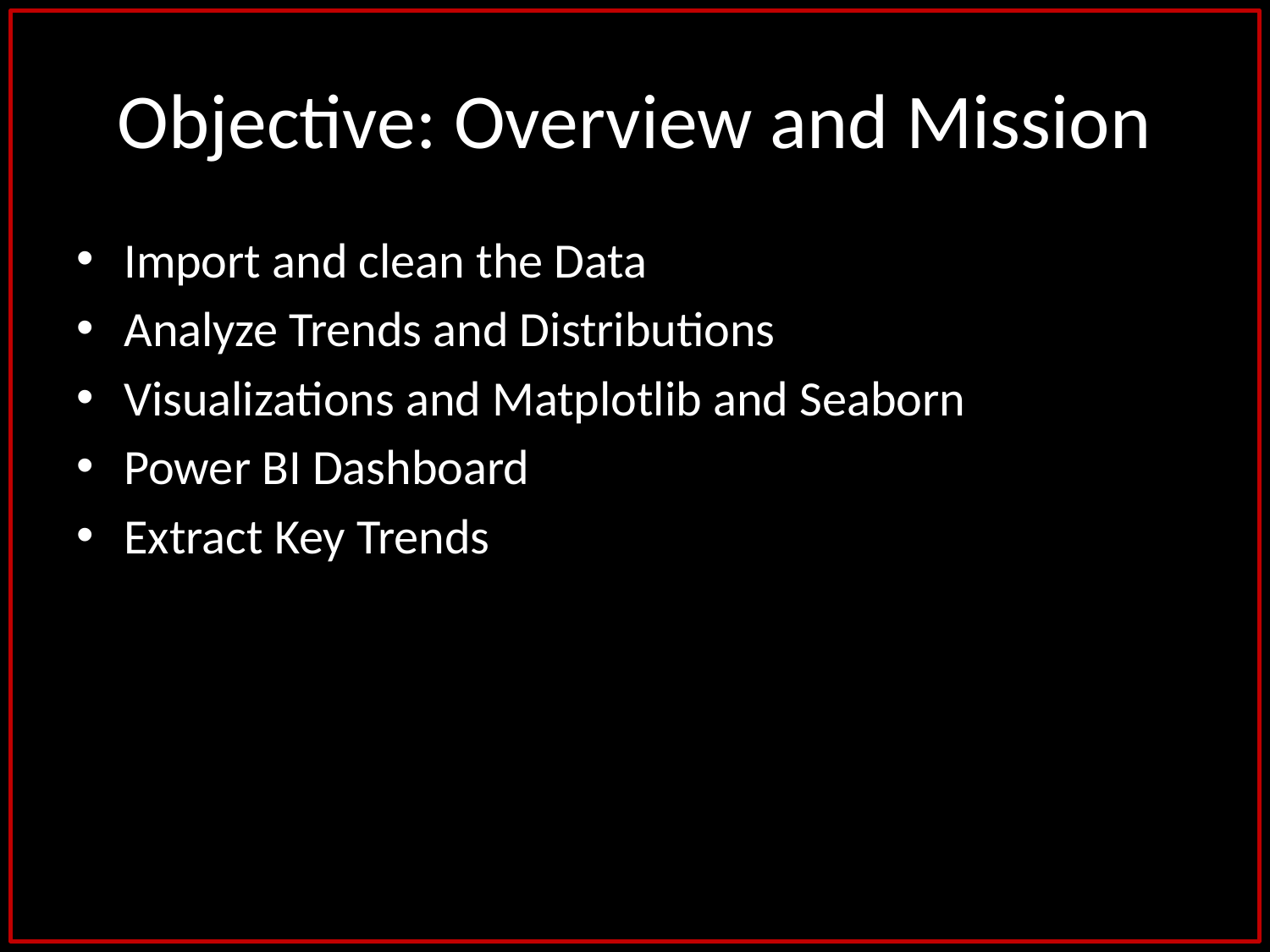

# Objective: Overview and Mission
Import and clean the Data
Analyze Trends and Distributions
Visualizations and Matplotlib and Seaborn
Power BI Dashboard
Extract Key Trends